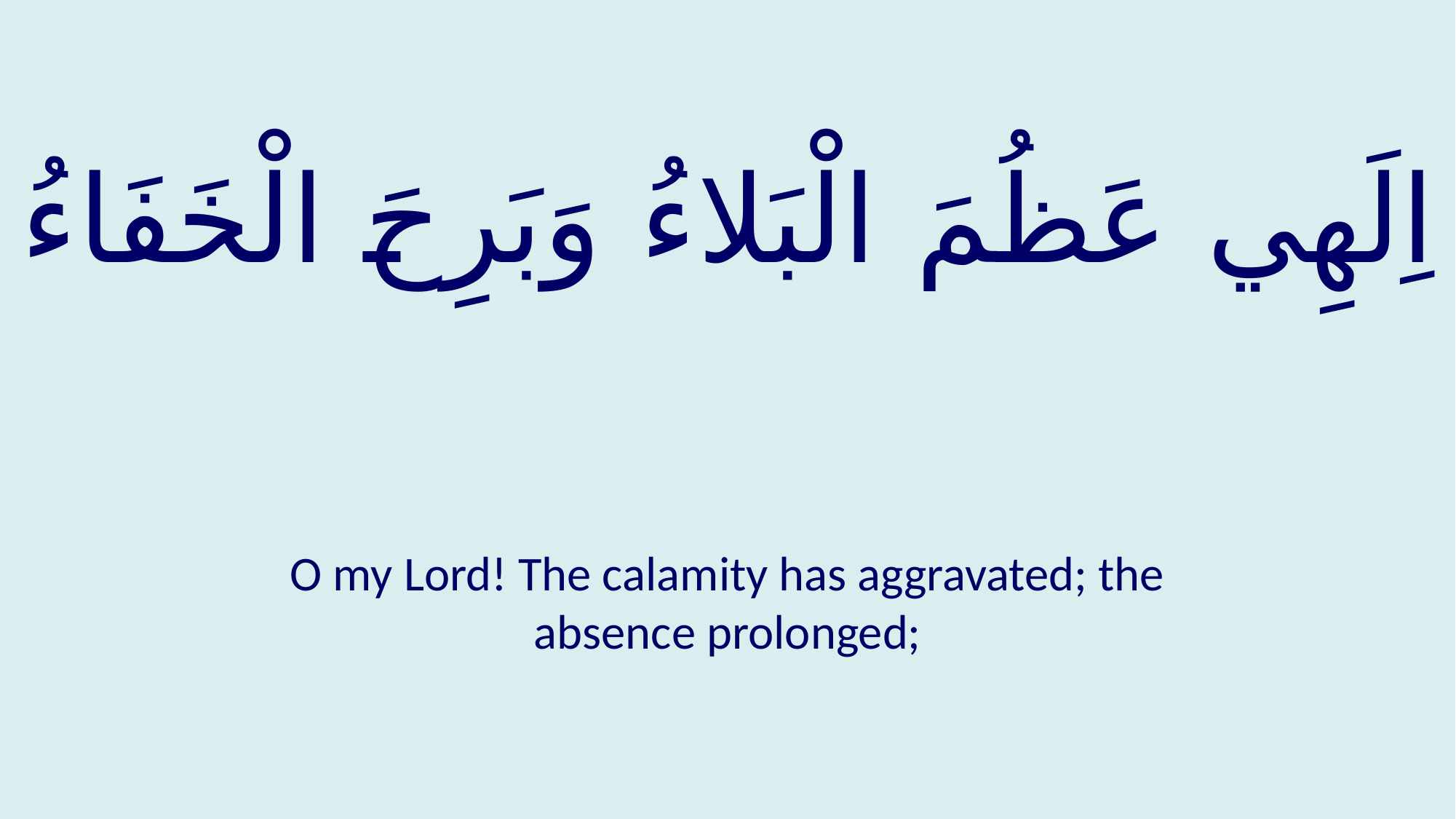

# اِلَهِي عَظُمَ الْبَلاءُ وَبَرِحَ الْخَفَاءُ
O my Lord! The calamity has aggravated; the absence prolonged;